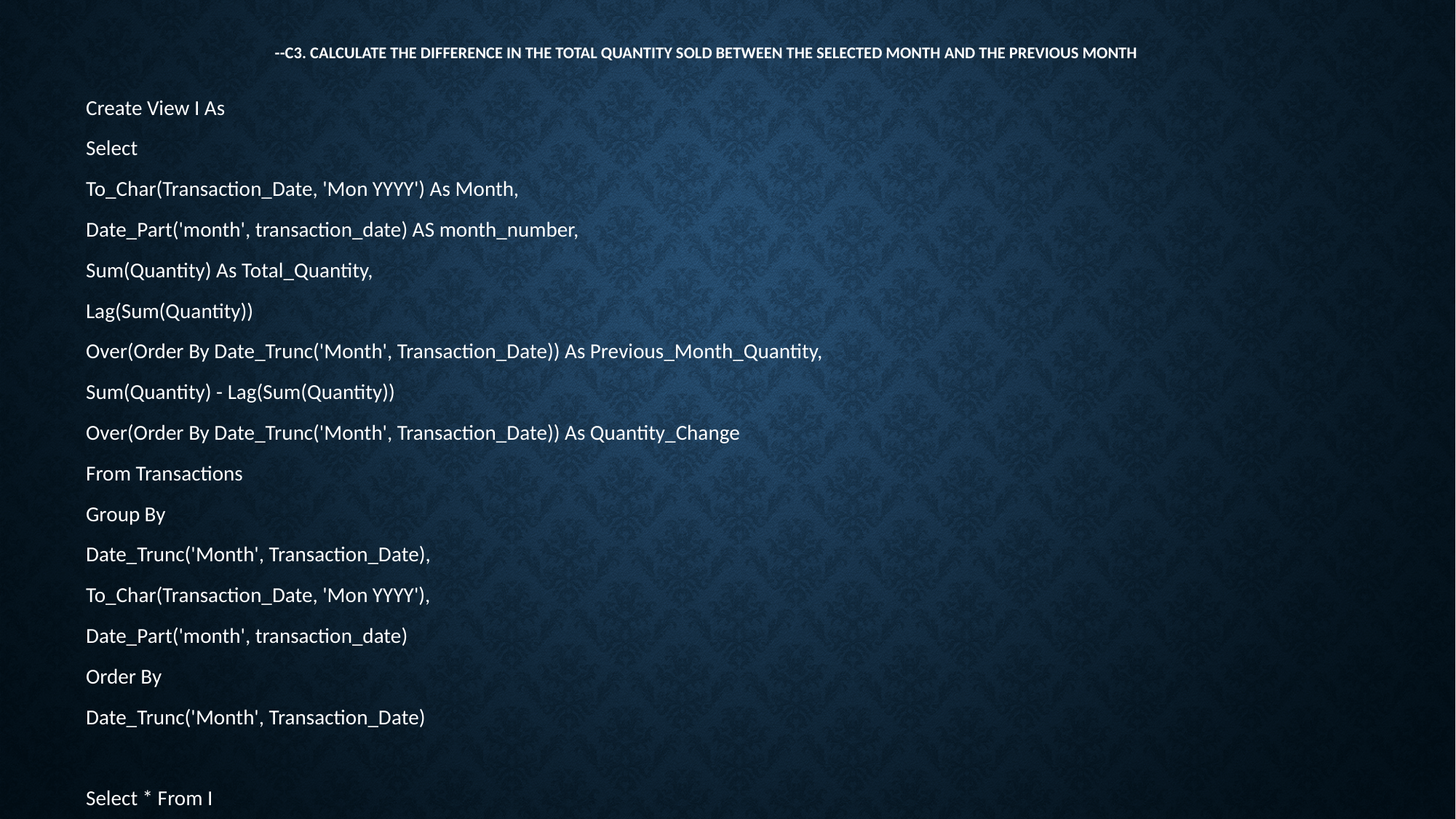

# --C3. Calculate the difference in the total quantity sold between the selected month and the previous month
Create View I As
Select
To_Char(Transaction_Date, 'Mon YYYY') As Month,
Date_Part('month', transaction_date) AS month_number,
Sum(Quantity) As Total_Quantity,
Lag(Sum(Quantity))
Over(Order By Date_Trunc('Month', Transaction_Date)) As Previous_Month_Quantity,
Sum(Quantity) - Lag(Sum(Quantity))
Over(Order By Date_Trunc('Month', Transaction_Date)) As Quantity_Change
From Transactions
Group By
Date_Trunc('Month', Transaction_Date),
To_Char(Transaction_Date, 'Mon YYYY'),
Date_Part('month', transaction_date)
Order By
Date_Trunc('Month', Transaction_Date)

Select * From I